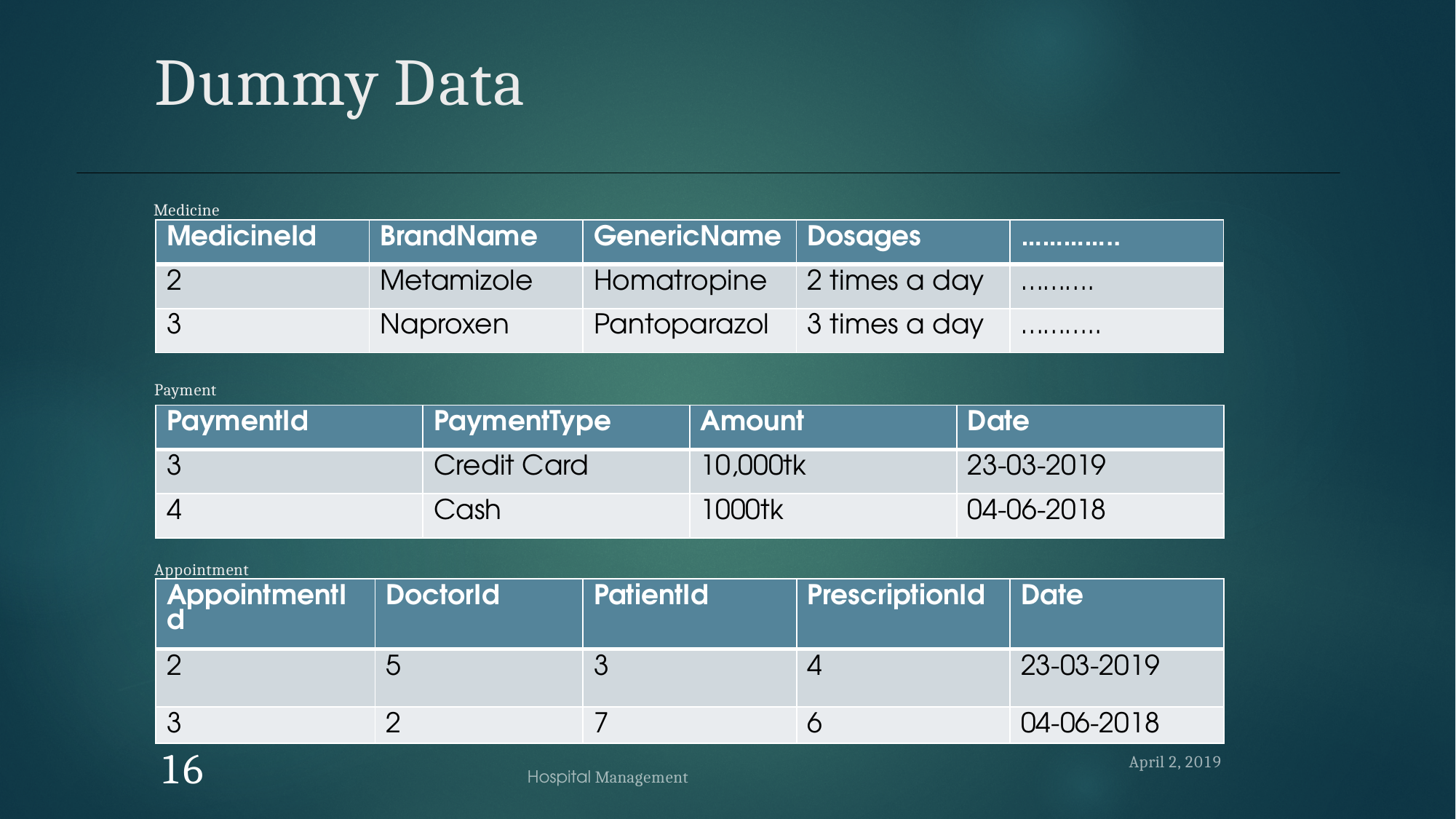

# Dummy Data Medicine Payment Appointment
| MedicineId | BrandName | GenericName | Dosages | ………….. |
| --- | --- | --- | --- | --- |
| 2 | Metamizole | Homatropine | 2 times a day | ………. |
| 3 | Naproxen | Pantoparazol | 3 times a day | ……….. |
| PaymentId | PaymentType | Amount | Date |
| --- | --- | --- | --- |
| 3 | Credit Card | 10,000tk | 23-03-2019 |
| 4 | Cash | 1000tk | 04-06-2018 |
| AppointmentId | DoctorId | PatientId | PrescriptionId | Date |
| --- | --- | --- | --- | --- |
| 2 | 5 | 3 | 4 | 23-03-2019 |
| 3 | 2 | 7 | 6 | 04-06-2018 |
16